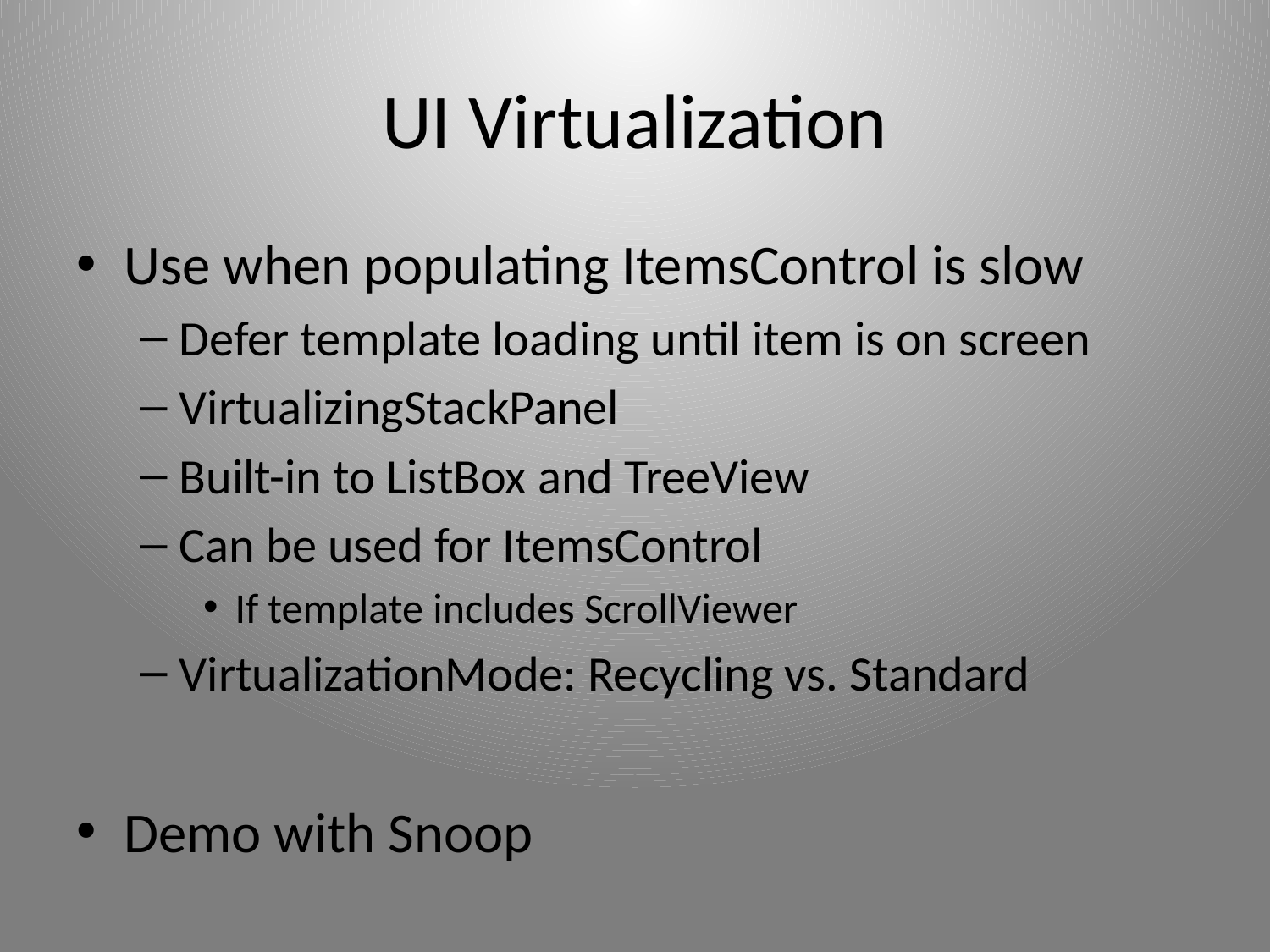

# UI Virtualization
Use when populating ItemsControl is slow
Defer template loading until item is on screen
VirtualizingStackPanel
Built-in to ListBox and TreeView
Can be used for ItemsControl
If template includes ScrollViewer
VirtualizationMode: Recycling vs. Standard

Demo with Snoop